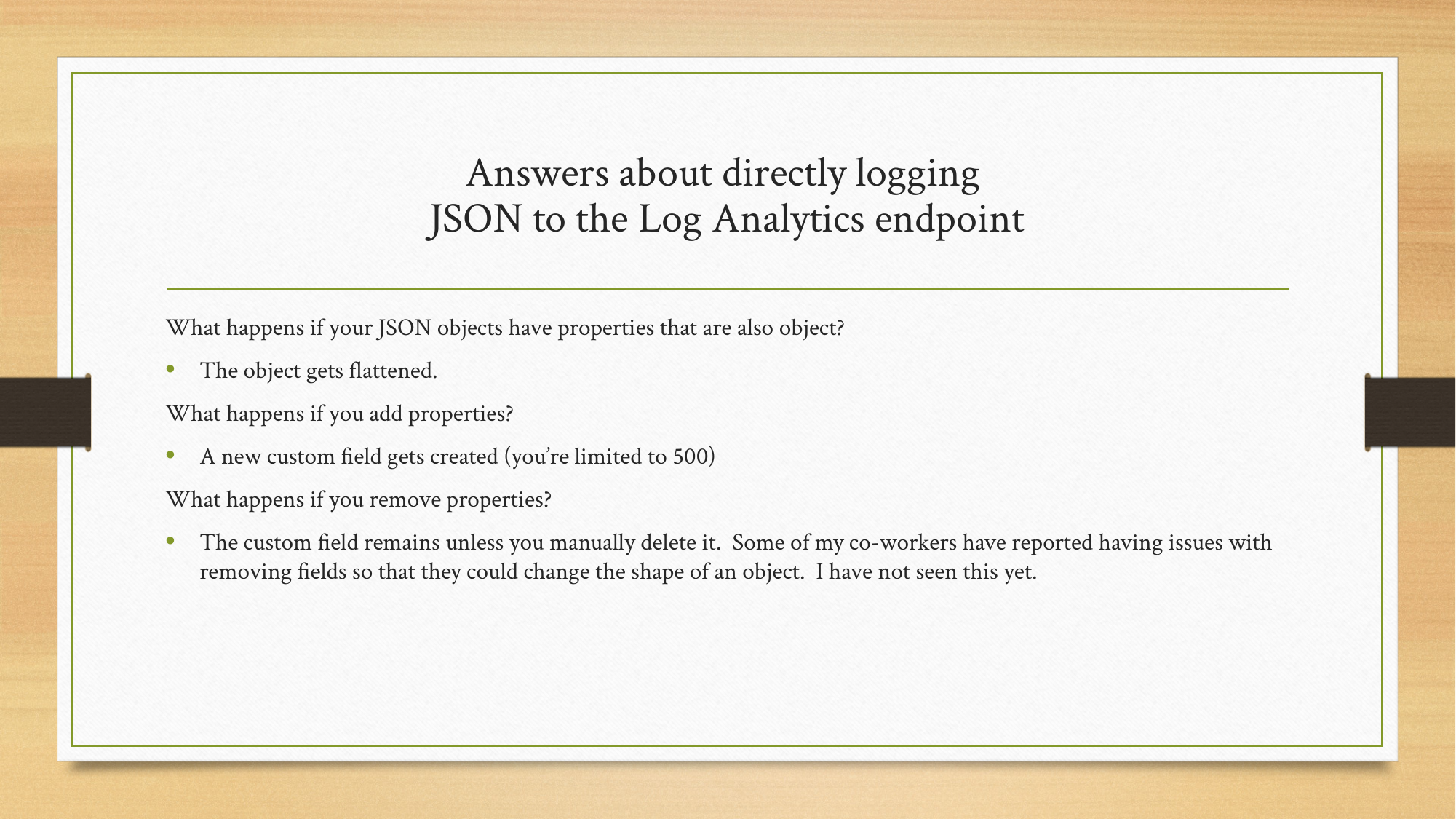

# Answers about directly logging JSON to the Log Analytics endpoint
What happens if your JSON objects have properties that are also object?
The object gets flattened.
What happens if you add properties?
A new custom field gets created (you’re limited to 500)
What happens if you remove properties?
The custom field remains unless you manually delete it.  Some of my co-workers have reported having issues with removing fields so that they could change the shape of an object.  I have not seen this yet.